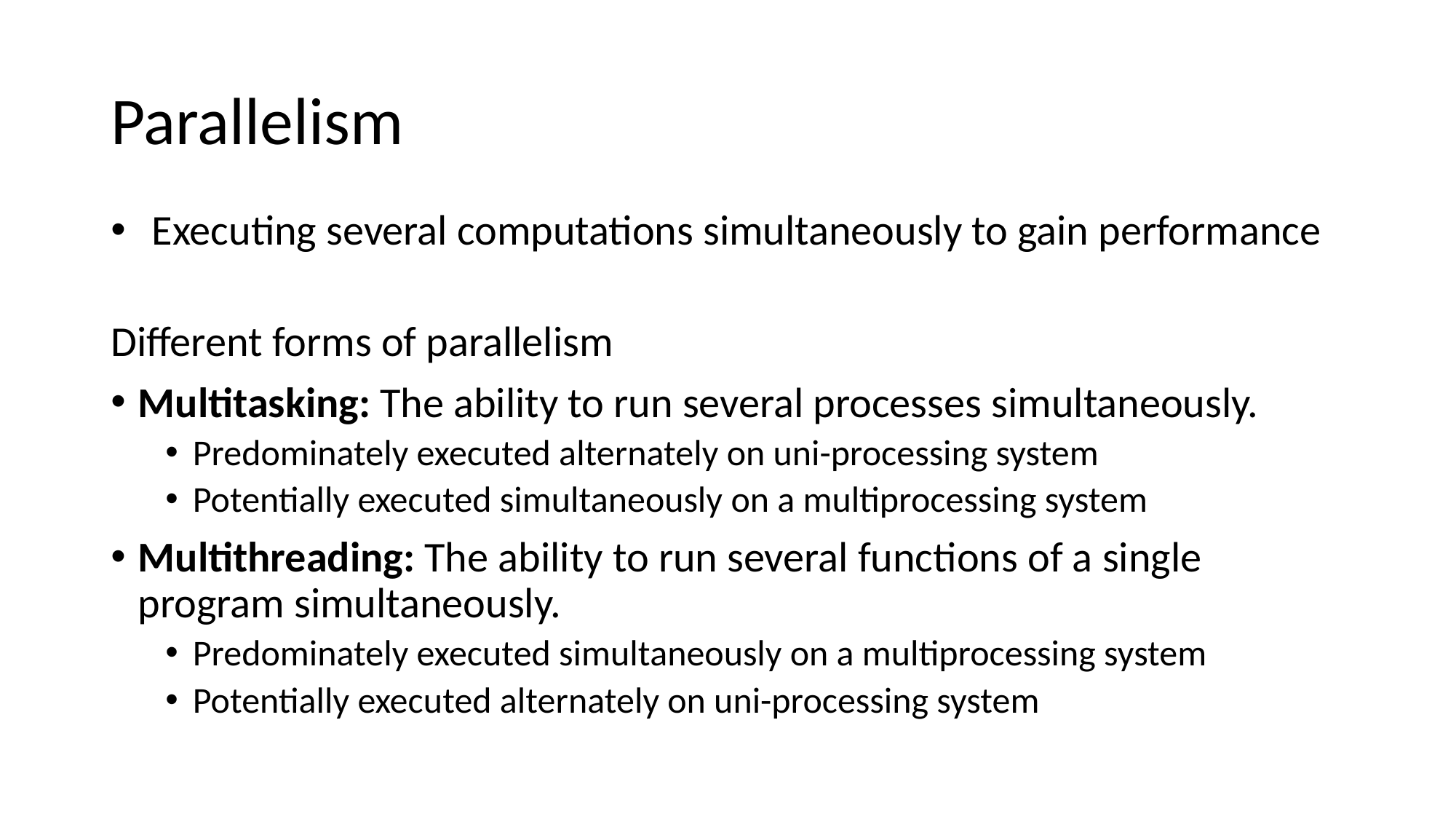

# Parallelism
Executing several computations simultaneously to gain performance

Different forms of parallelism
Multitasking: The ability to run several processes simultaneously.
Predominately executed alternately on uni-processing system
Potentially executed simultaneously on a multiprocessing system
Multithreading: The ability to run several functions of a single program simultaneously.
Predominately executed simultaneously on a multiprocessing system
Potentially executed alternately on uni-processing system